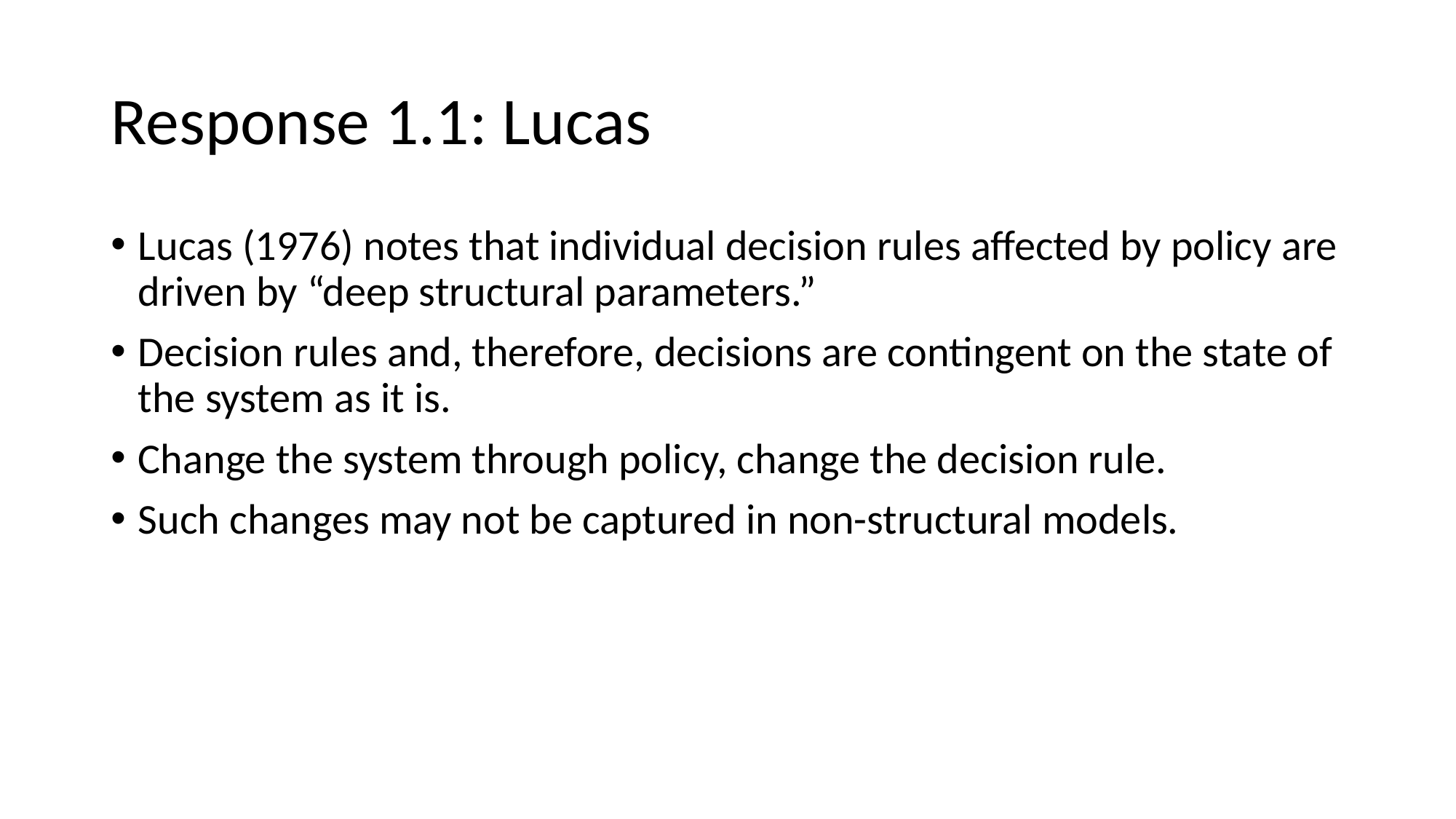

# Response 1.1: Lucas
Lucas (1976) notes that individual decision rules affected by policy are driven by “deep structural parameters.”
Decision rules and, therefore, decisions are contingent on the state of the system as it is.
Change the system through policy, change the decision rule.
Such changes may not be captured in non-structural models.